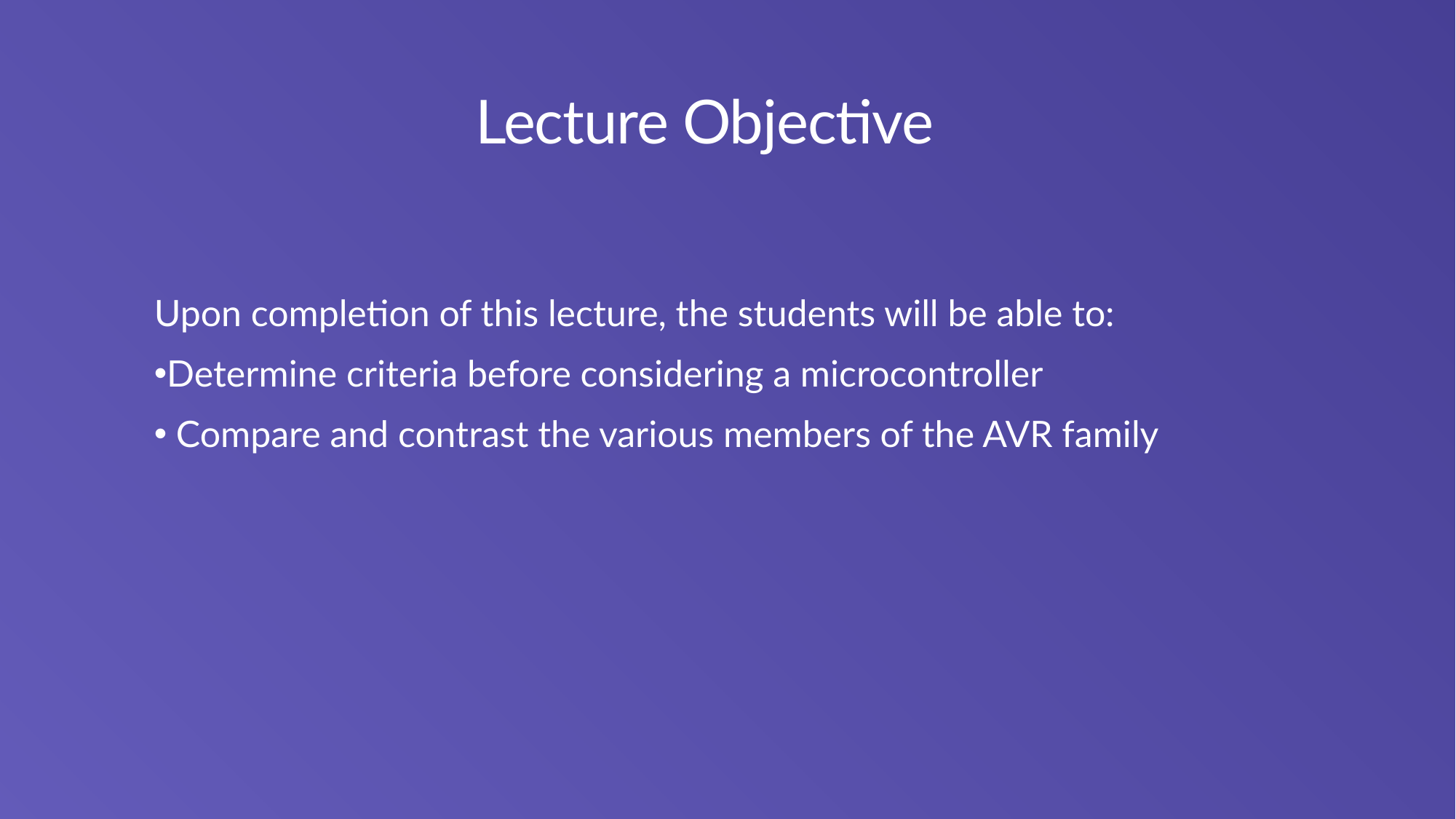

# Lecture Objective

Upon completion of this lecture, the students will be able to:
Determine criteria before considering a microcontroller
 Compare and contrast the various members of the AVR family